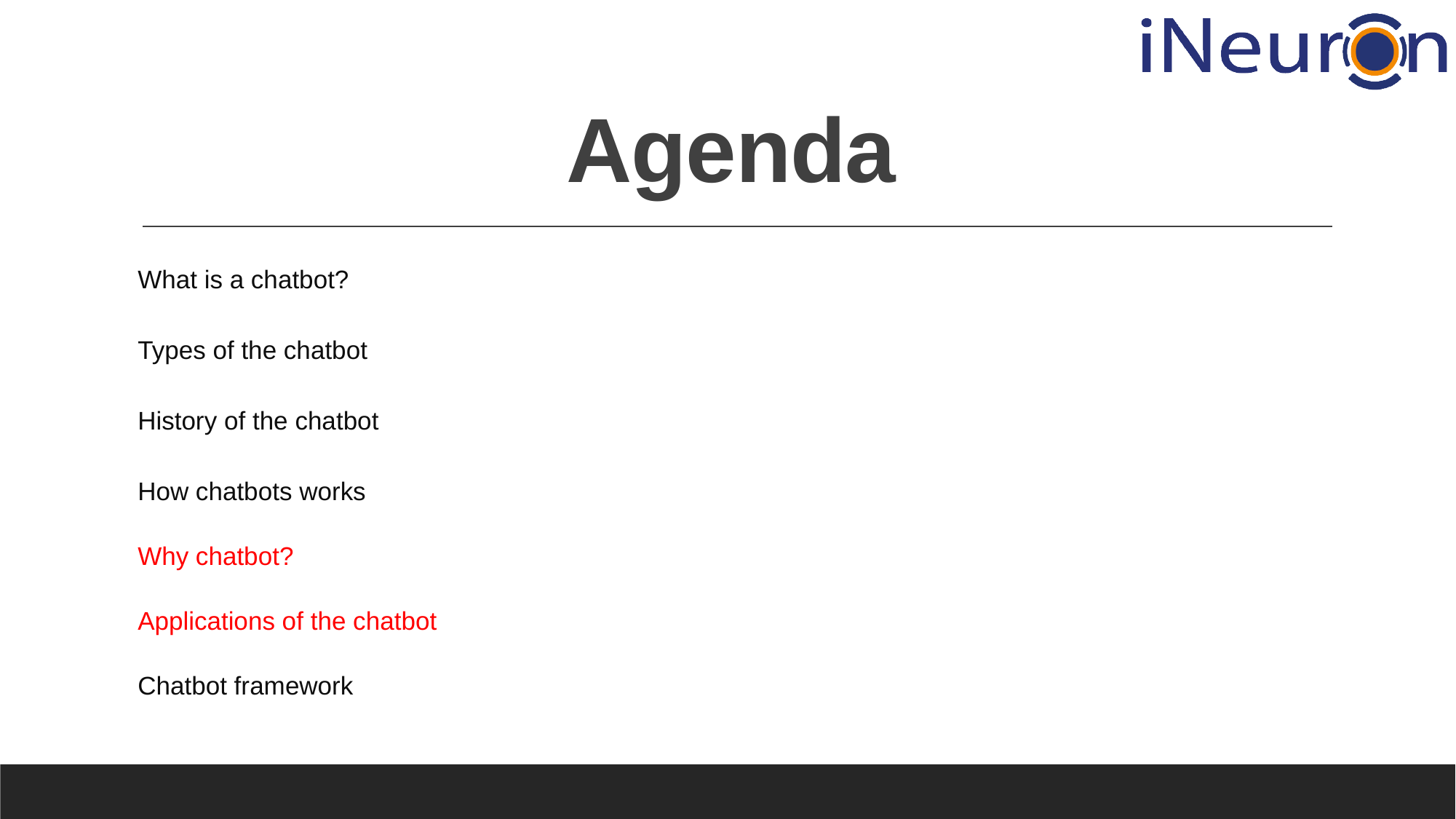

# Agenda
What is a chatbot?

Types of the chatbot

History of the chatbot

How chatbots works

Why chatbot?

Applications of the chatbot

Chatbot framework